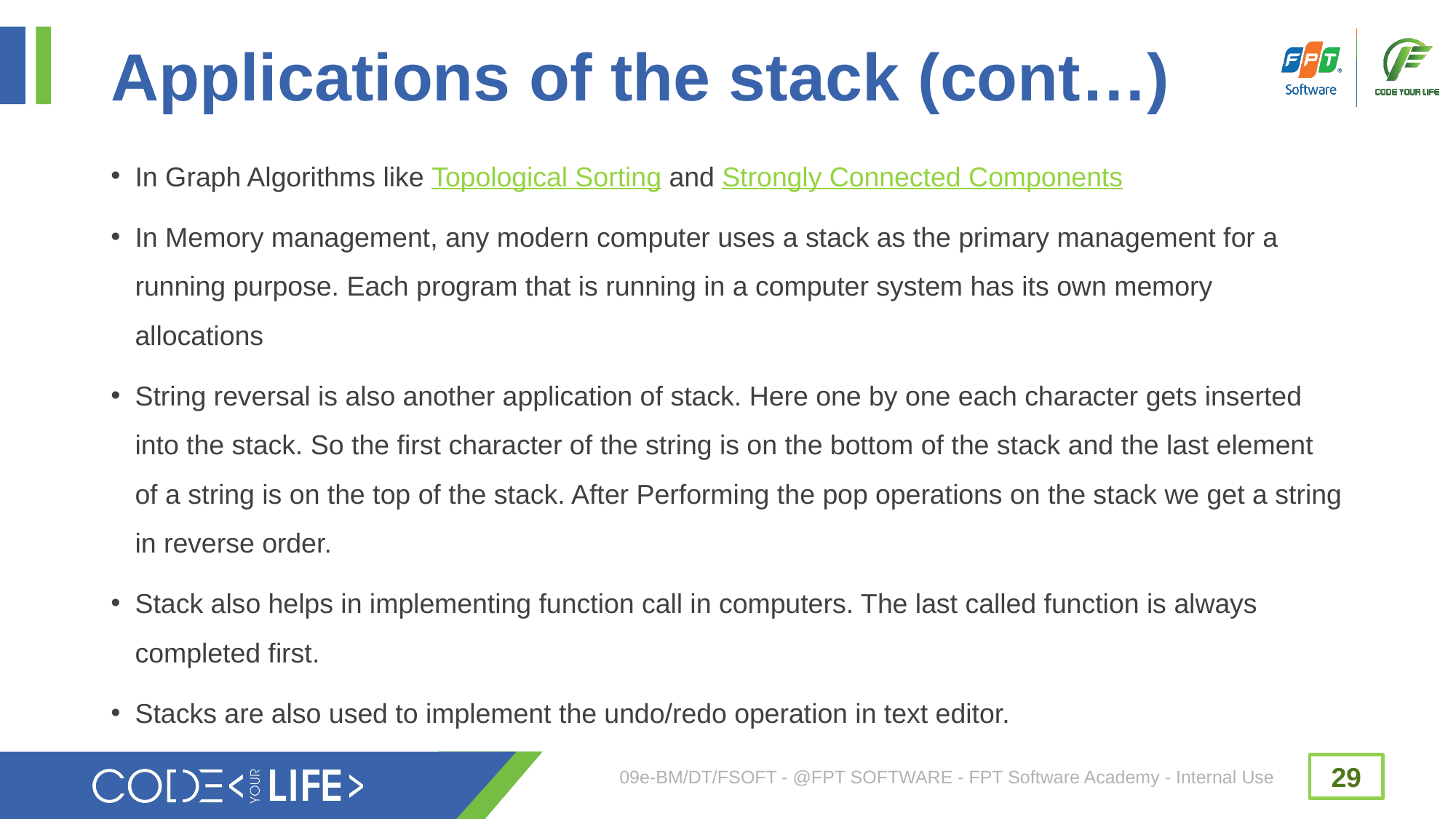

# Applications of the stack (cont…)
In Graph Algorithms like Topological Sorting and Strongly Connected Components
In Memory management, any modern computer uses a stack as the primary management for a running purpose. Each program that is running in a computer system has its own memory allocations
String reversal is also another application of stack. Here one by one each character gets inserted into the stack. So the first character of the string is on the bottom of the stack and the last element of a string is on the top of the stack. After Performing the pop operations on the stack we get a string in reverse order.
Stack also helps in implementing function call in computers. The last called function is always completed first.
Stacks are also used to implement the undo/redo operation in text editor.

09e-BM/DT/FSOFT - @FPT SOFTWARE - FPT Software Academy - Internal Use
29